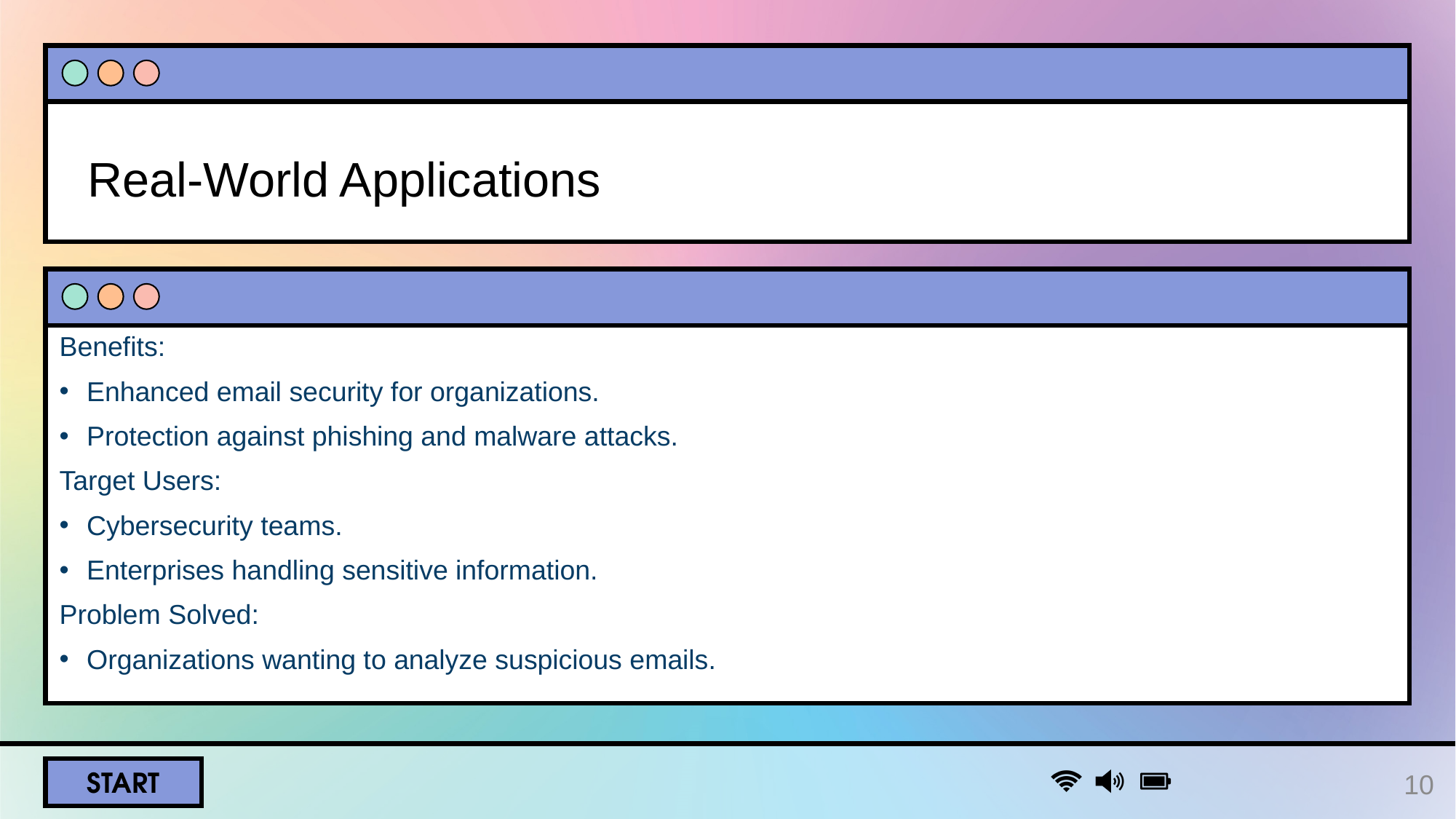

# Real-World Applications
Benefits:
Enhanced email security for organizations.
Protection against phishing and malware attacks.
Target Users:
Cybersecurity teams.
Enterprises handling sensitive information.
Problem Solved:
Organizations wanting to analyze suspicious emails.

10